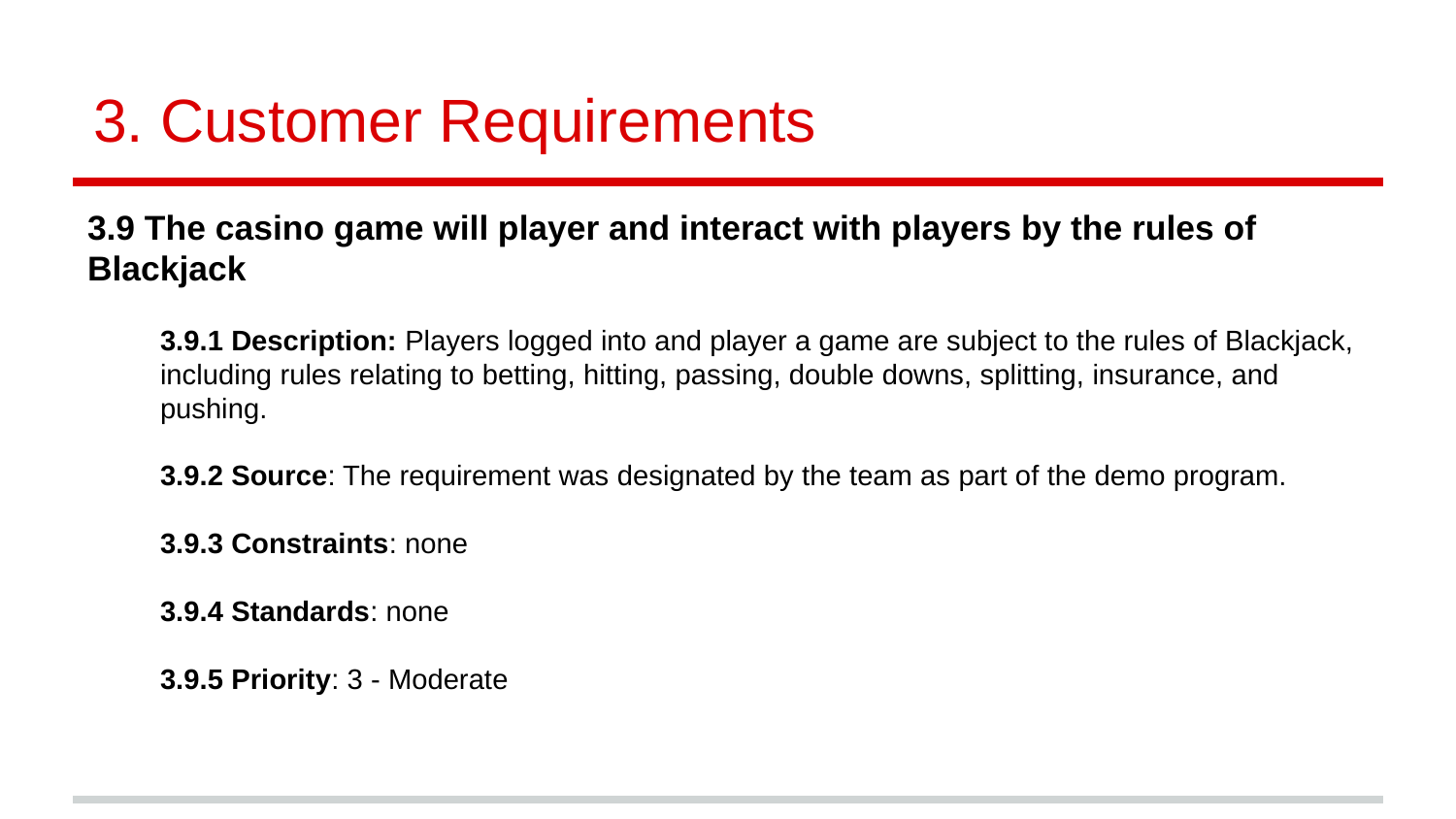

# Customer Requirements
3.9 The casino game will player and interact with players by the rules of Blackjack

3.9.1 Description: Players logged into and player a game are subject to the rules of Blackjack, including rules relating to betting, hitting, passing, double downs, splitting, insurance, and pushing.

3.9.2 Source: The requirement was designated by the team as part of the demo program.

3.9.3 Constraints: none

3.9.4 Standards: none

3.9.5 Priority: 3 - Moderate